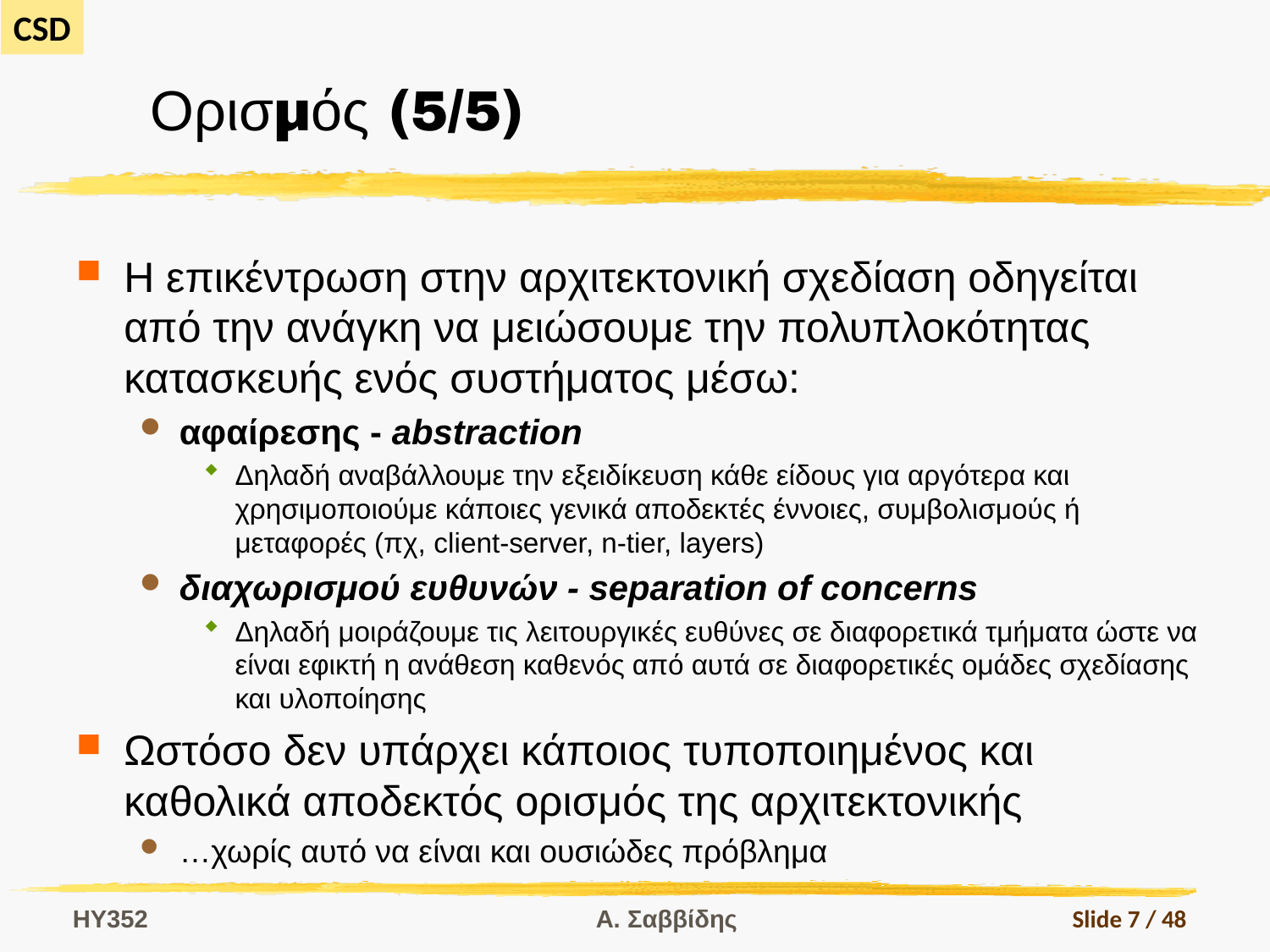

# Ορισμός (5/5)
Η επικέντρωση στην αρχιτεκτονική σχεδίαση οδηγείται από την ανάγκη να μειώσουμε την πολυπλοκότητας κατασκευής ενός συστήματος μέσω:
αφαίρεσης - abstraction
Δηλαδή αναβάλλουμε την εξειδίκευση κάθε είδους για αργότερα και χρησιμοποιούμε κάποιες γενικά αποδεκτές έννοιες, συμβολισμούς ή μεταφορές (πχ, client-server, n-tier, layers)
διαχωρισμού ευθυνών - separation of concerns
Δηλαδή μοιράζουμε τις λειτουργικές ευθύνες σε διαφορετικά τμήματα ώστε να είναι εφικτή η ανάθεση καθενός από αυτά σε διαφορετικές ομάδες σχεδίασης και υλοποίησης
Ωστόσο δεν υπάρχει κάποιος τυποποιημένος και καθολικά αποδεκτός ορισμός της αρχιτεκτονικής
…χωρίς αυτό να είναι και ουσιώδες πρόβλημα
HY352
Α. Σαββίδης
Slide 7 / 48